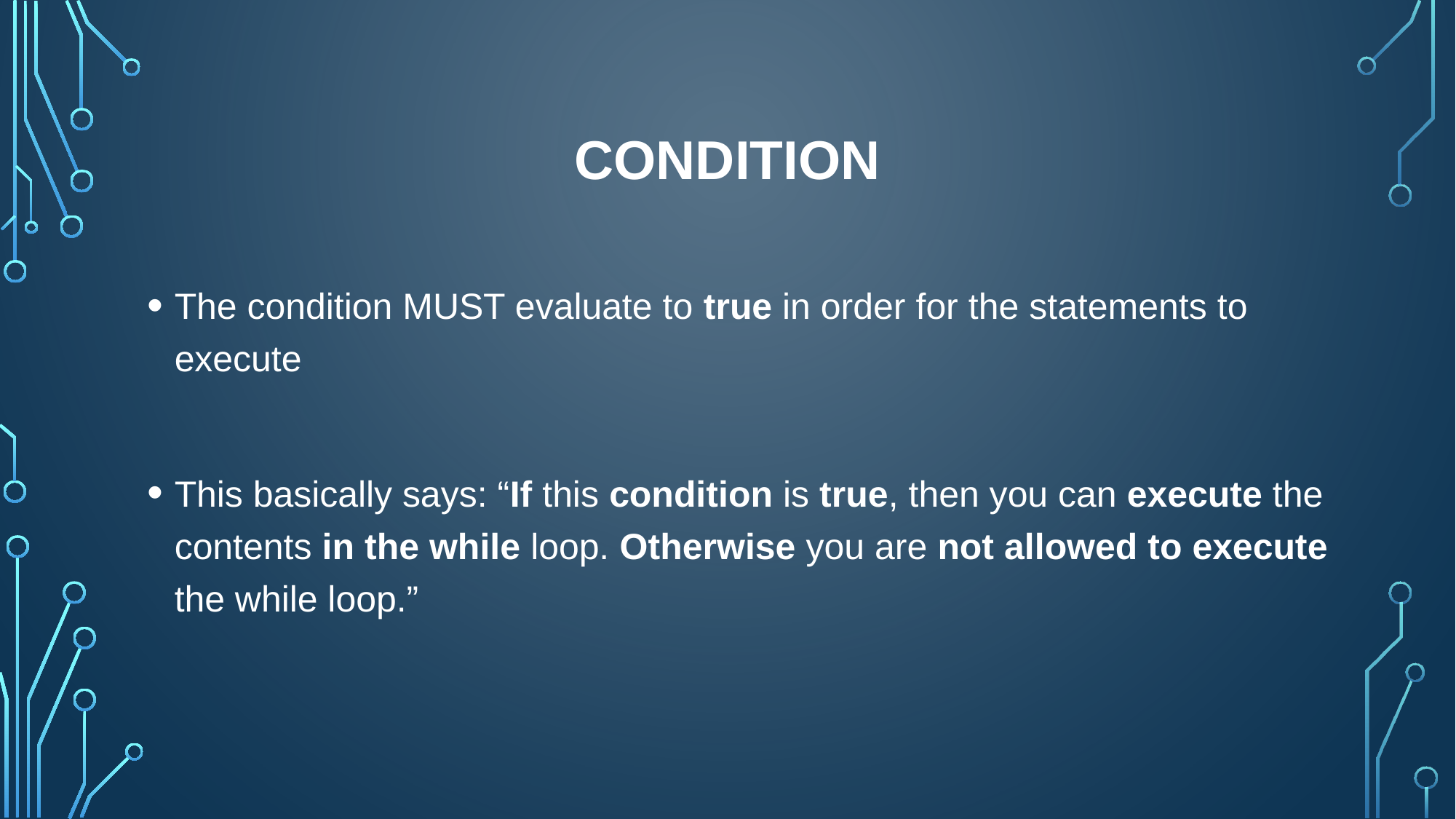

# Condition
The condition MUST evaluate to true in order for the statements to execute

This basically says: “If this condition is true, then you can execute the contents in the while loop. Otherwise you are not allowed to execute the while loop.”